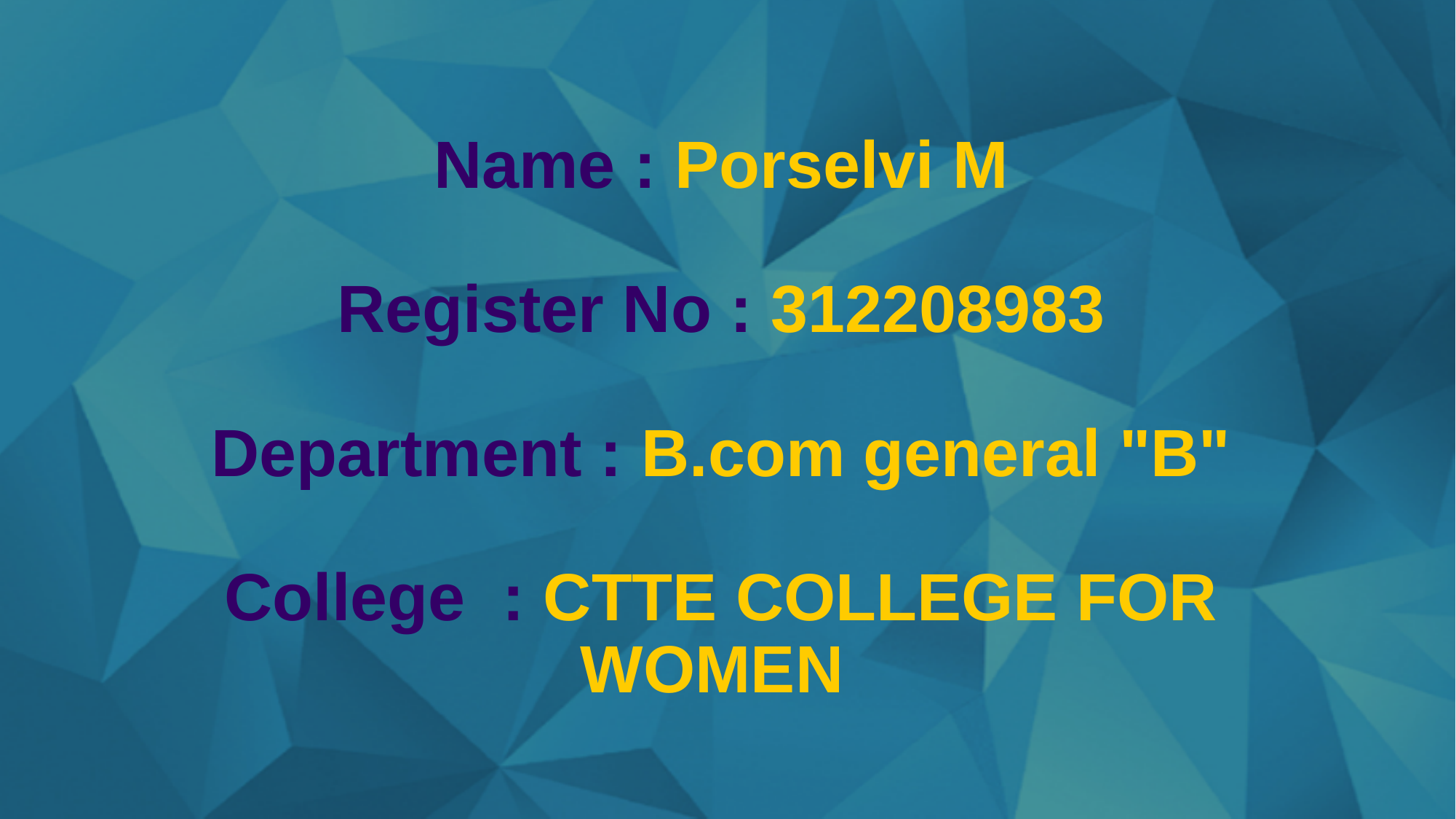

# Name : Porselvi M Register No : 312208983 Department : B.com general "B" College  : CTTE COLLEGE FOR WOMEN